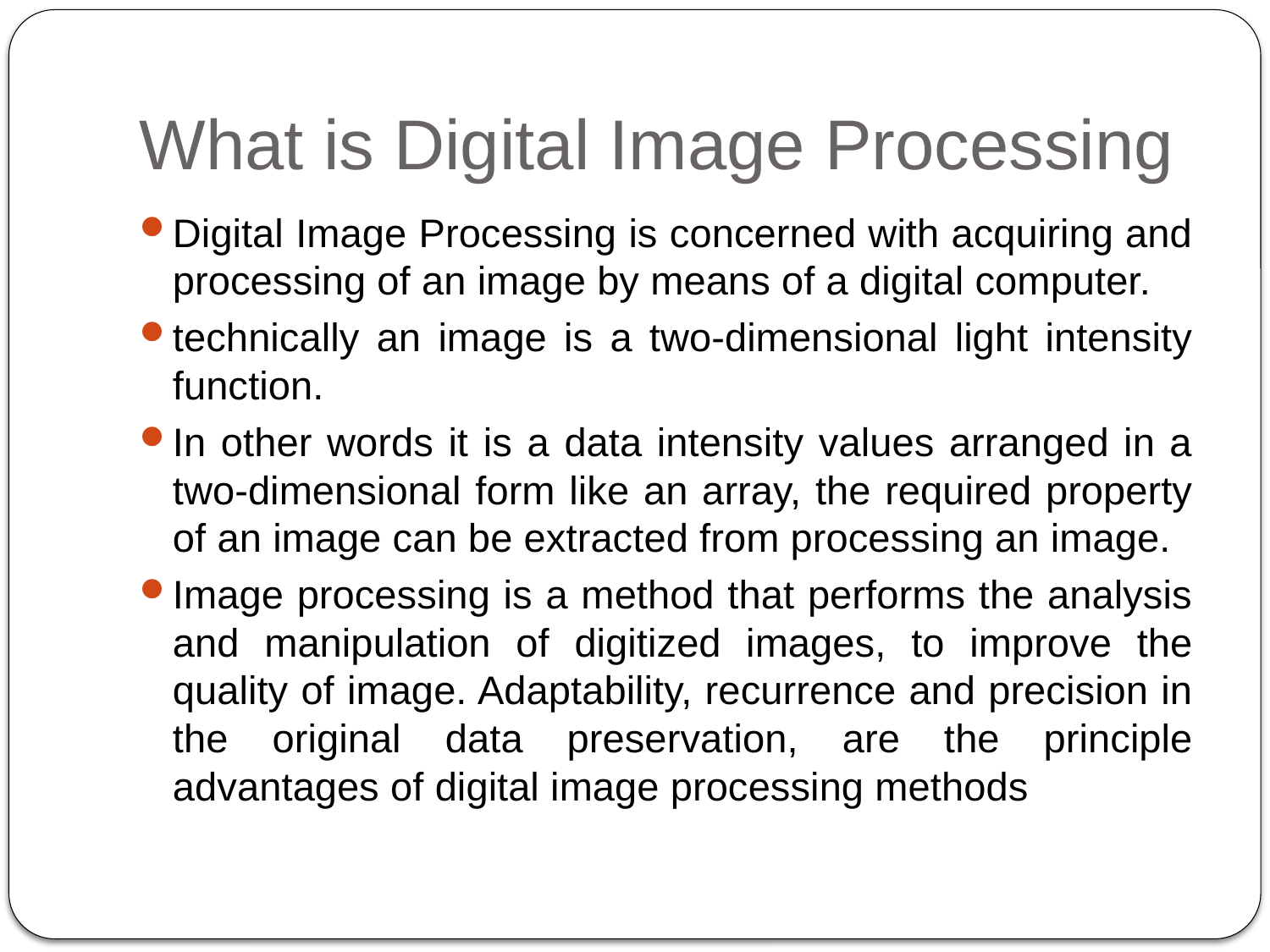

# What is Digital Image Processing
Digital Image Processing is concerned with acquiring and processing of an image by means of a digital computer.
technically an image is a two-dimensional light intensity function.
In other words it is a data intensity values arranged in a two-dimensional form like an array, the required property of an image can be extracted from processing an image.
Image processing is a method that performs the analysis and manipulation of digitized images, to improve the quality of image. Adaptability, recurrence and precision in the original data preservation, are the principle advantages of digital image processing methods